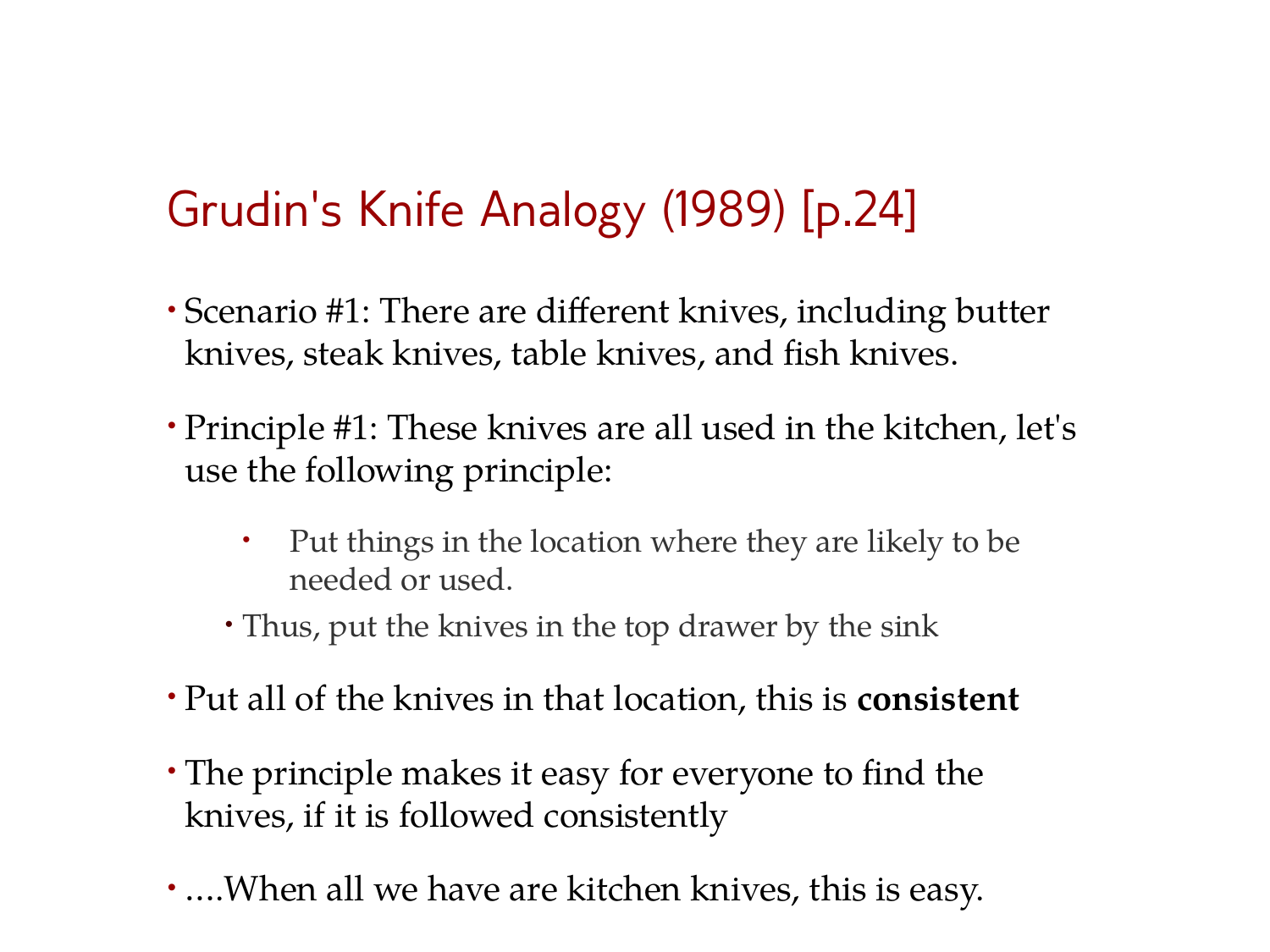

# Grudin's Knife Analogy (1989) [p.24]
Scenario #1: There are different knives, including butter knives, steak knives, table knives, and fish knives.
Principle #1: These knives are all used in the kitchen, let's use the following principle:
Put things in the location where they are likely to be needed or used.
Thus, put the knives in the top drawer by the sink
Put all of the knives in that location, this is consistent
The principle makes it easy for everyone to find the knives, if it is followed consistently
….When all we have are kitchen knives, this is easy.